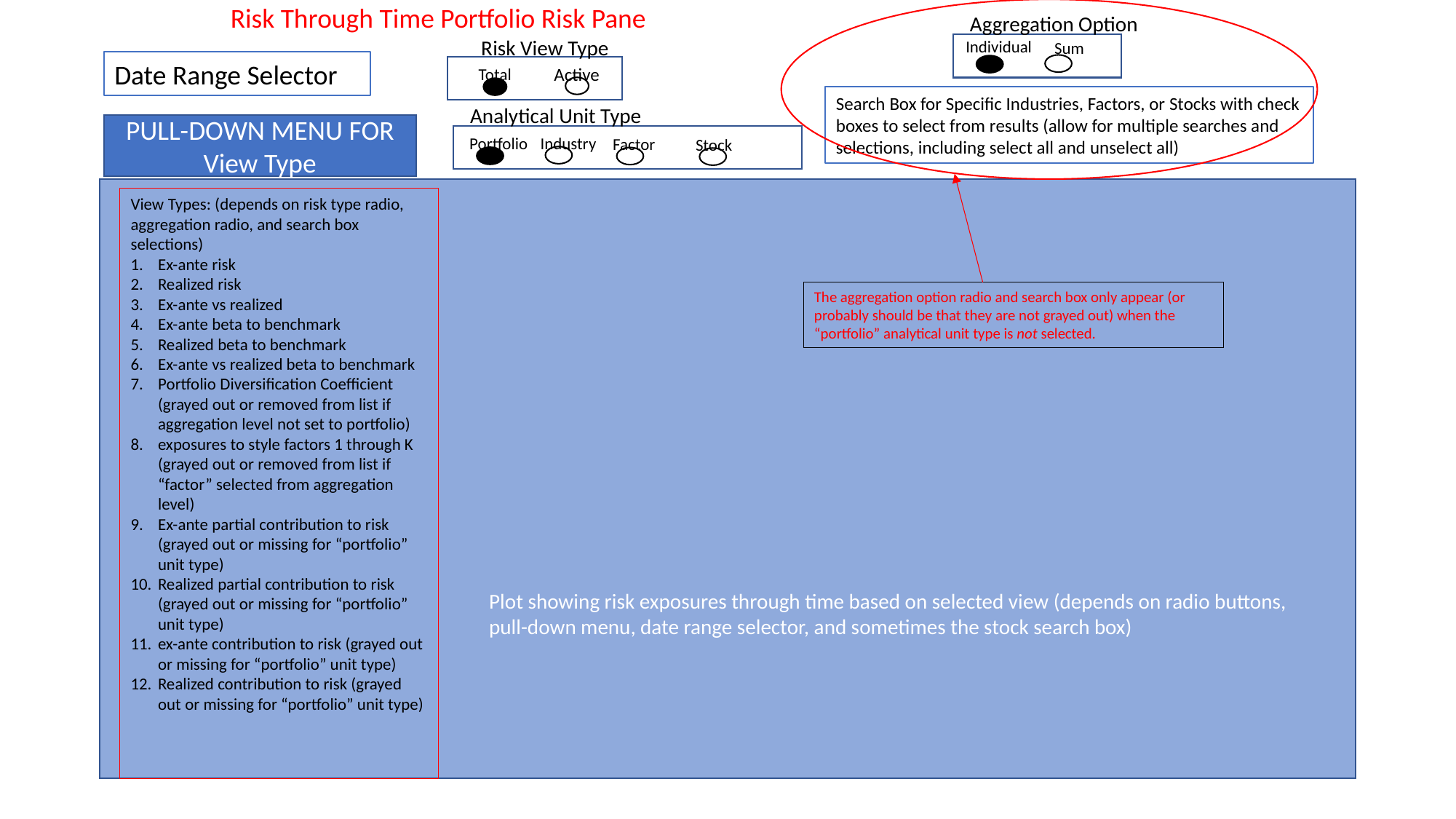

Risk Through Time Portfolio Risk Pane

Aggregation Option
Individual
Sum

Risk View Type

Active
Total
Date Range Selector
Search Box for Specific Industries, Factors, or Stocks with check boxes to select from results (allow for multiple searches and selections, including select all and unselect all)
Analytical Unit Type

Portfolio
Industry
Factor
Stock

PULL-DOWN MENU FOR View Type

View Types: (depends on risk type radio, aggregation radio, and search box selections)
Ex-ante risk
Realized risk
Ex-ante vs realized
Ex-ante beta to benchmark
Realized beta to benchmark
Ex-ante vs realized beta to benchmark
Portfolio Diversification Coefficient (grayed out or removed from list if aggregation level not set to portfolio)
exposures to style factors 1 through K (grayed out or removed from list if “factor” selected from aggregation level)
Ex-ante partial contribution to risk (grayed out or missing for “portfolio” unit type)
Realized partial contribution to risk (grayed out or missing for “portfolio” unit type)
ex-ante contribution to risk (grayed out or missing for “portfolio” unit type)
Realized contribution to risk (grayed out or missing for “portfolio” unit type)

The aggregation option radio and search box only appear (or probably should be that they are not grayed out) when the “portfolio” analytical unit type is not selected.
Plot showing risk exposures through time based on selected view (depends on radio buttons, pull-down menu, date range selector, and sometimes the stock search box)